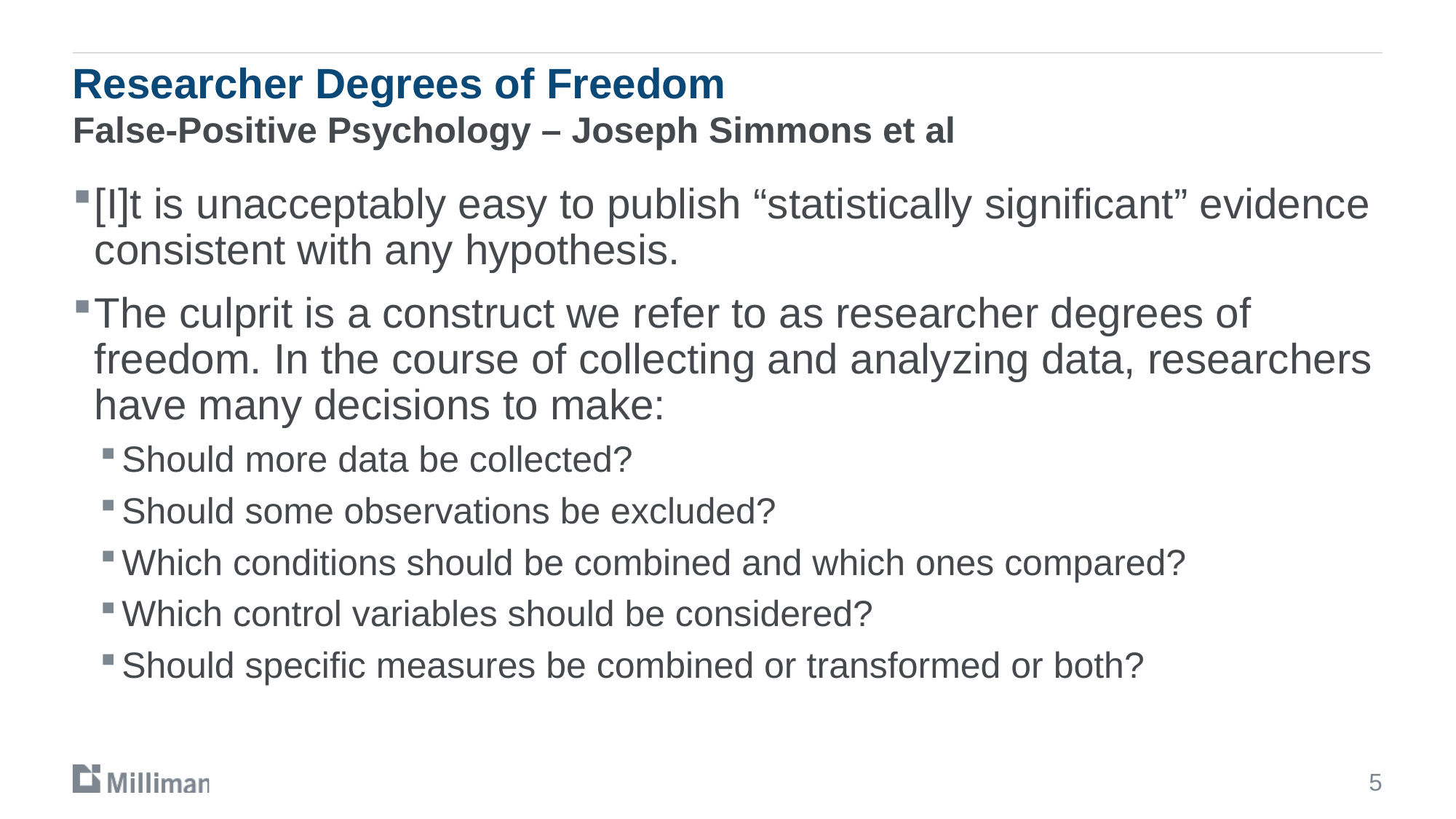

# Researcher Degrees of Freedom
False-Positive Psychology – Joseph Simmons et al
[I]t is unacceptably easy to publish “statistically significant” evidence consistent with any hypothesis.
The culprit is a construct we refer to as researcher degrees of freedom. In the course of collecting and analyzing data, researchers have many decisions to make:
Should more data be collected?
Should some observations be excluded?
Which conditions should be combined and which ones compared?
Which control variables should be considered?
Should specific measures be combined or transformed or both?

5